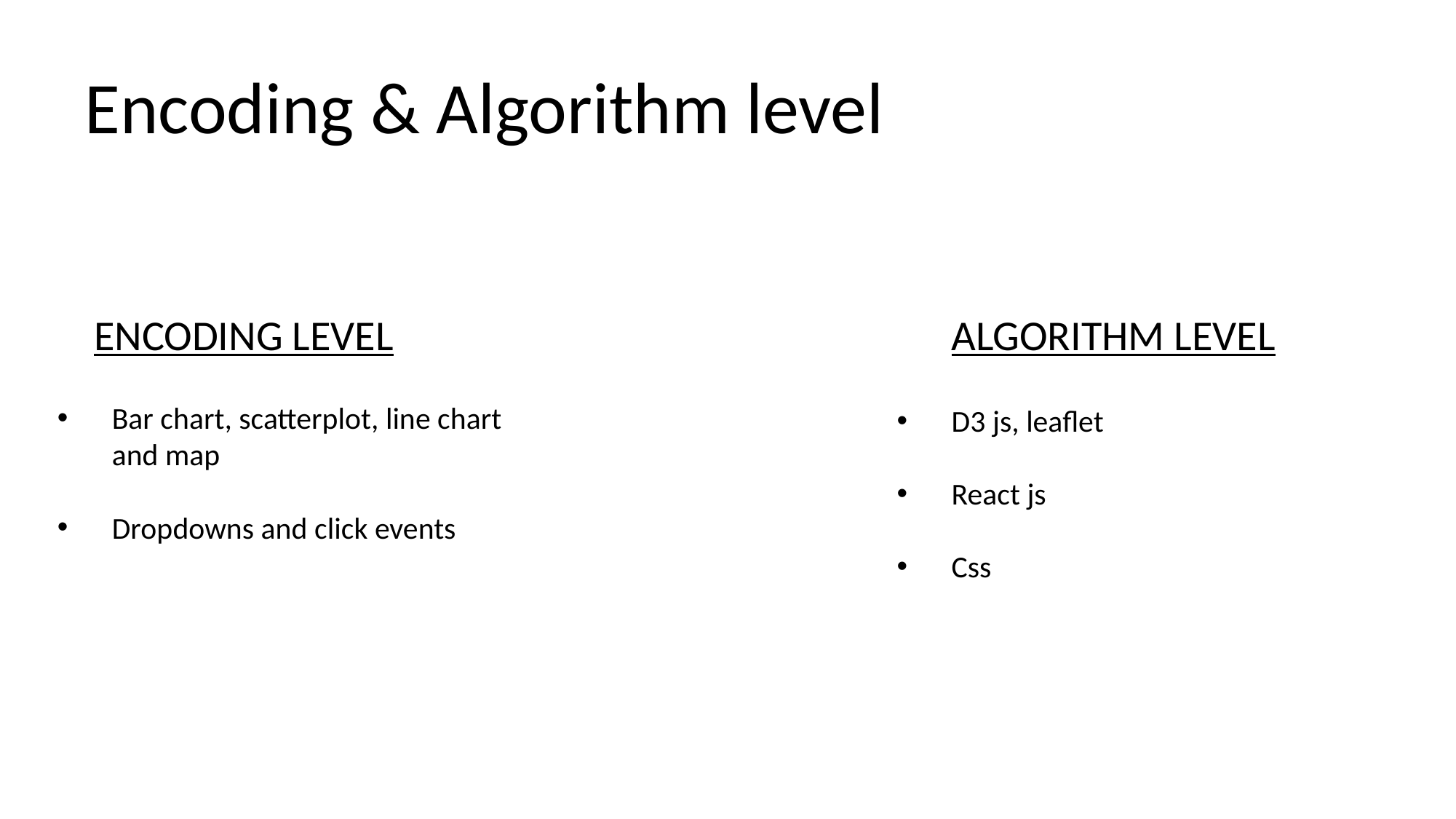

# Encoding & Algorithm level
Encoding level
algorithm level
Bar chart, scatterplot, line chart and map

Dropdowns and click events

D3 js, leaflet

React js

Css